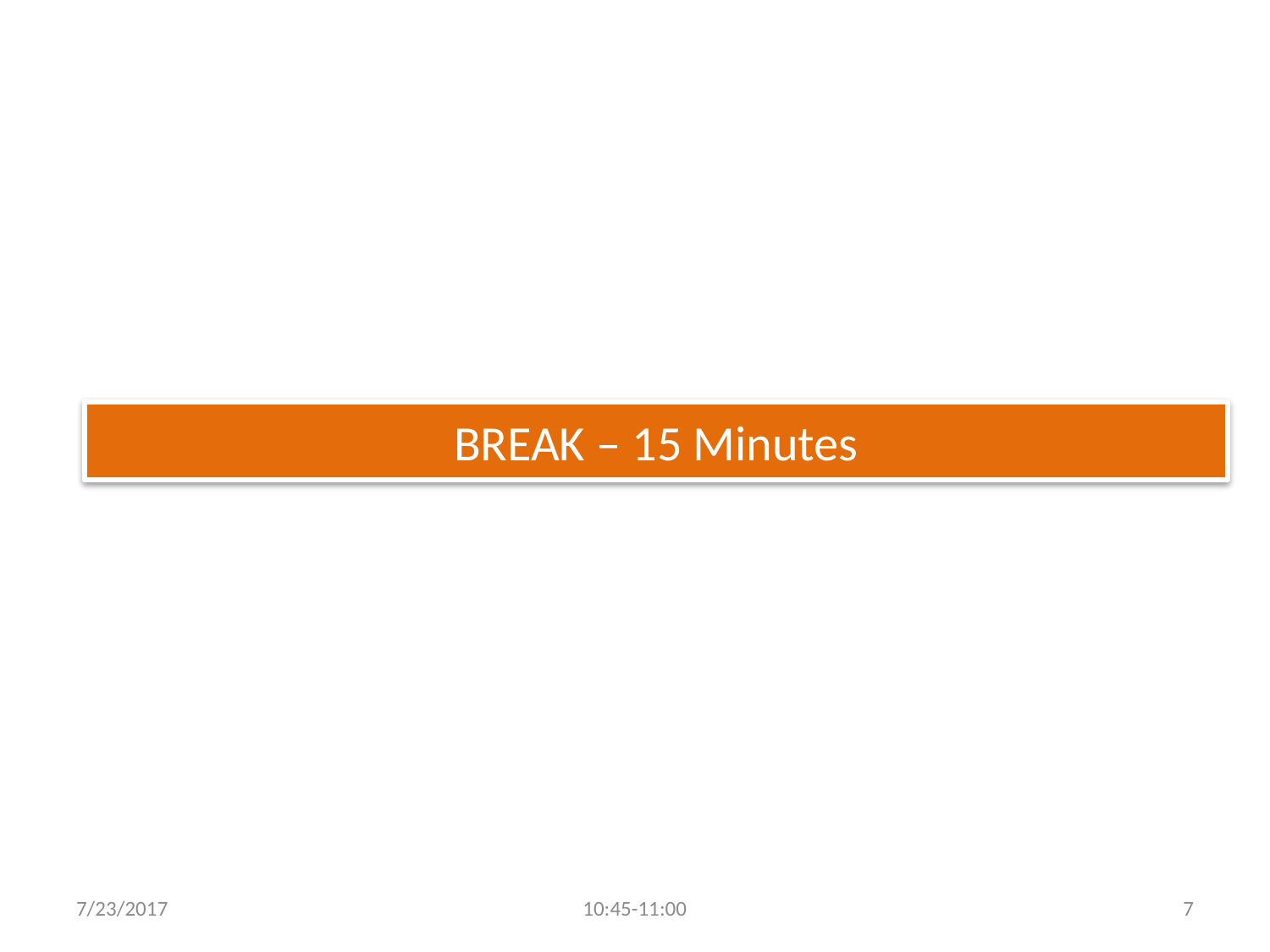

# BREAK – 15 Minutes
7/23/2017
10:45-11:00
7